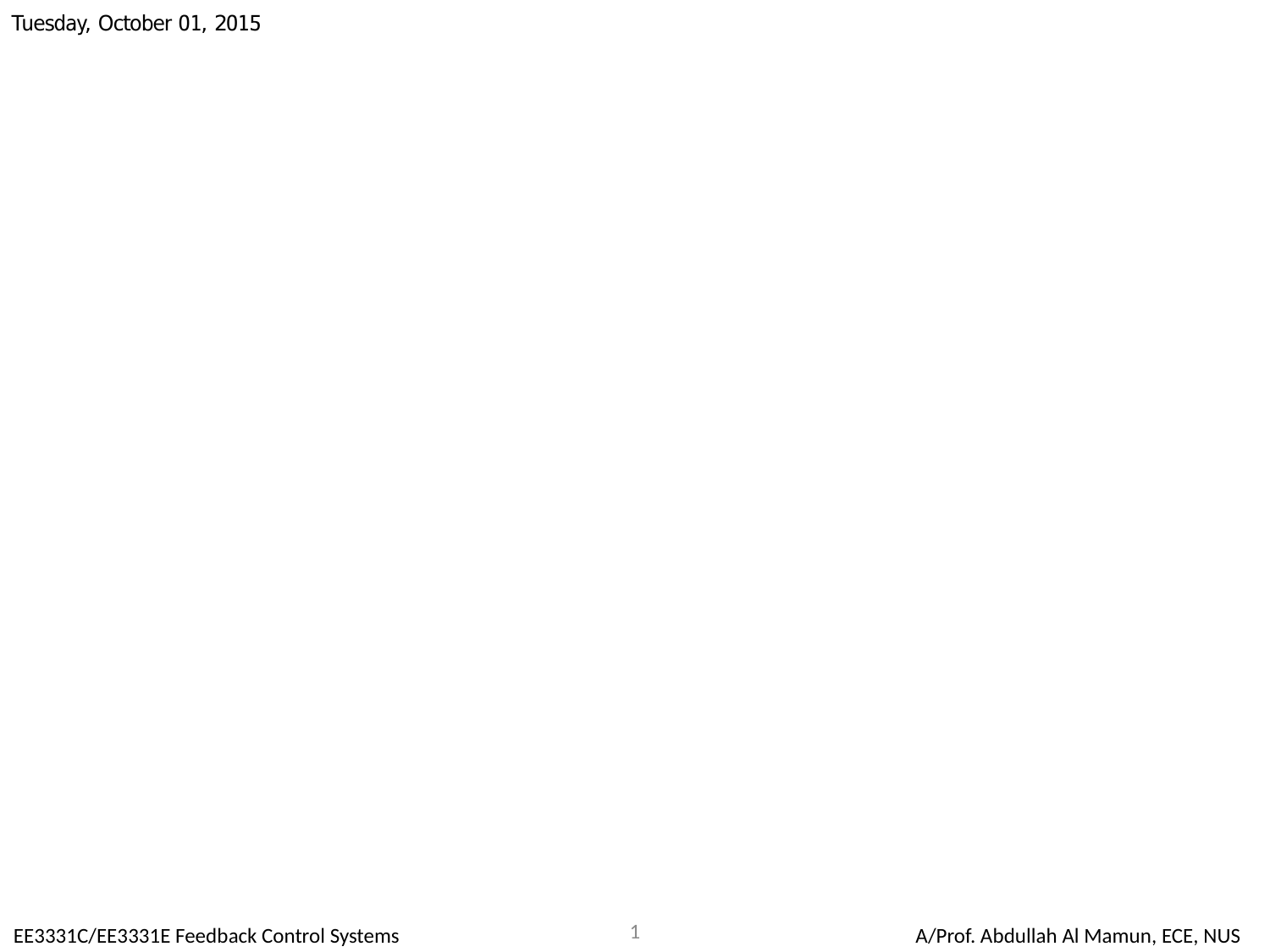

# Tuesday, October 01, 2015
1
EE3331C/EE3331E Feedback Control Systems
A/Prof. Abdullah Al Mamun, ECE, NUS